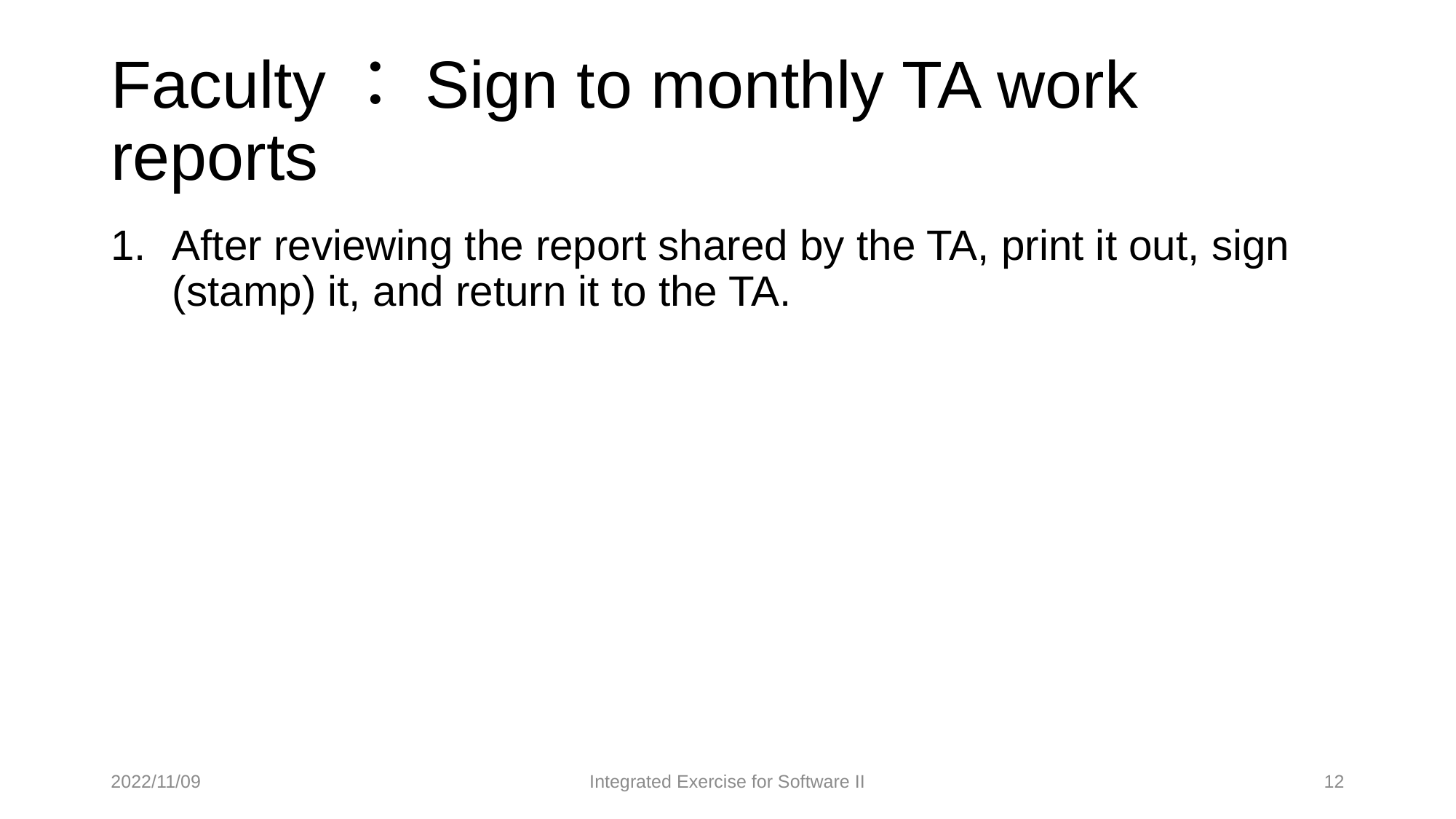

# Faculty：Sign to monthly TA work reports
After reviewing the report shared by the TA, print it out, sign (stamp) it, and return it to the TA.
2022/11/09
Integrated Exercise for Software II
12